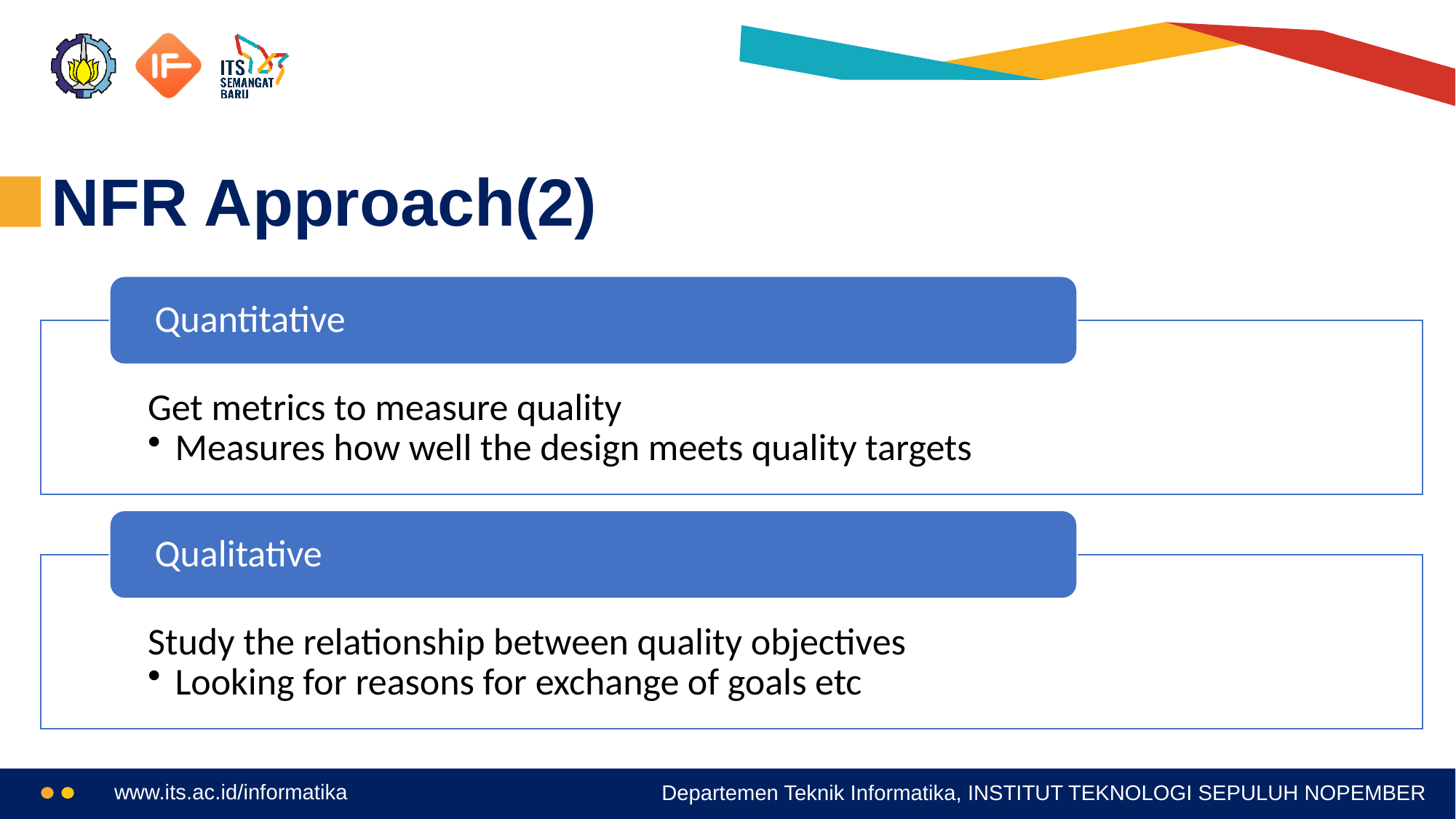

# NFR Approach(2)
Get metrics to measure quality
Measures how well the design meets quality targets
Quantitative
Study the relationship between quality objectives
Looking for reasons for exchange of goals etc
Qualitative